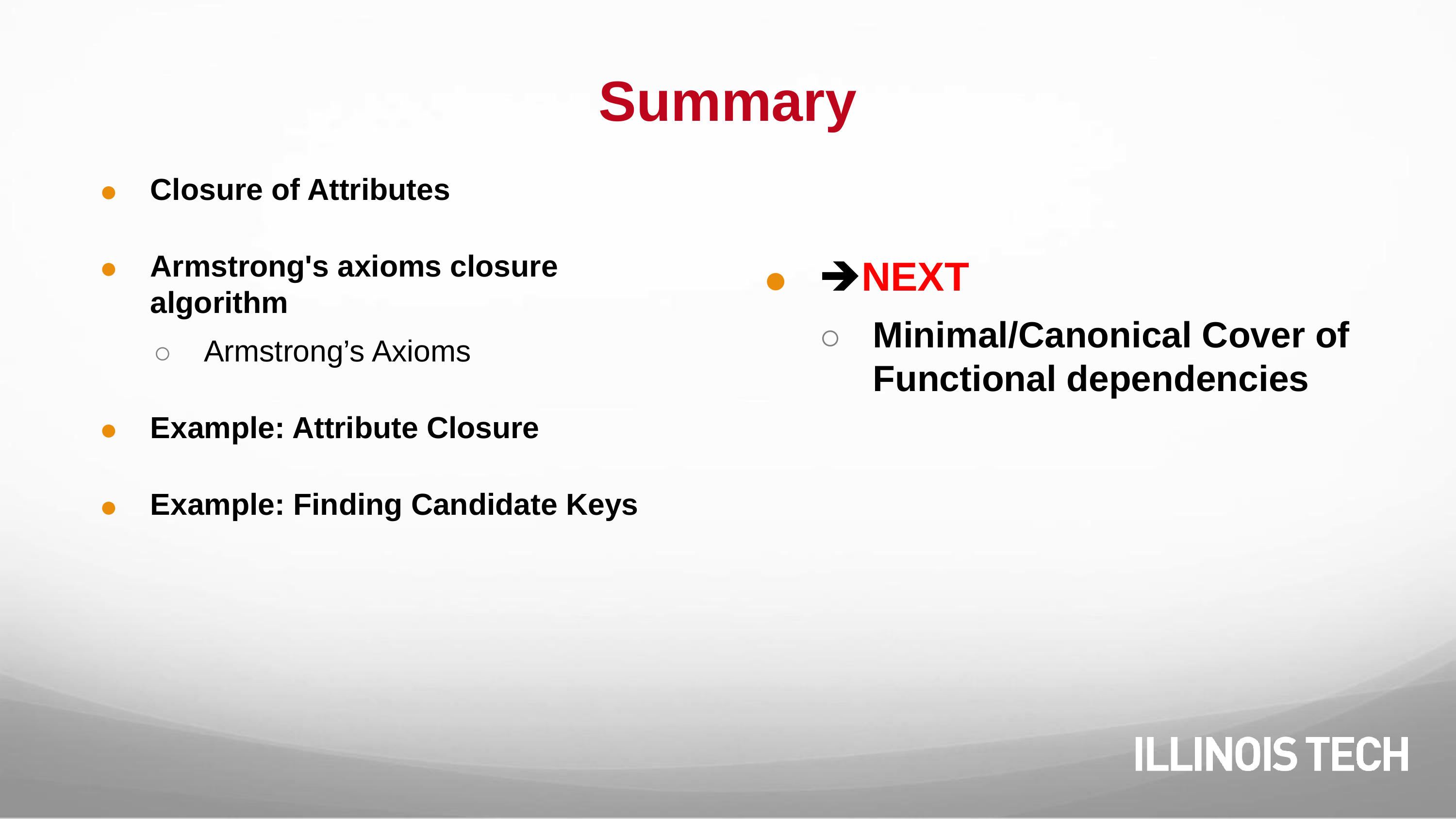

# Summary
Closure of Attributes
Armstrong's axioms closure algorithm
Armstrong’s Axioms
Example: Attribute Closure
Example: Finding Candidate Keys

🡺NEXT
Minimal/Canonical Cover of Functional dependencies